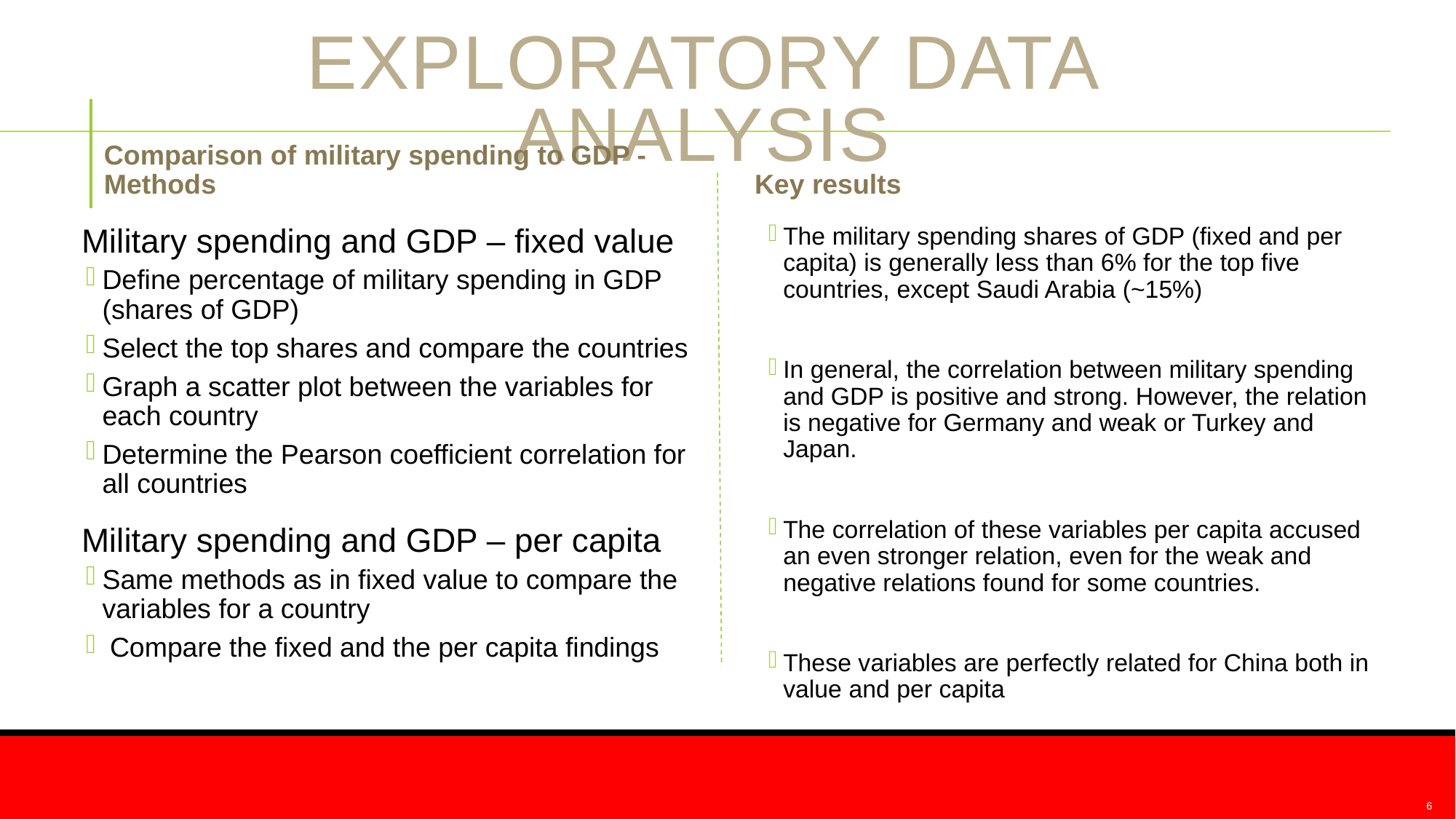

# Exploratory data analysis
Comparison of military spending to GDP - Methods
Key results
Military spending and GDP – fixed value
Define percentage of military spending in GDP (shares of GDP)
Select the top shares and compare the countries
Graph a scatter plot between the variables for each country
Determine the Pearson coefficient correlation for all countries
Military spending and GDP – per capita
Same methods as in fixed value to compare the variables for a country
 Compare the fixed and the per capita findings

The military spending shares of GDP (fixed and per capita) is generally less than 6% for the top five countries, except Saudi Arabia (~15%)

In general, the correlation between military spending and GDP is positive and strong. However, the relation is negative for Germany and weak or Turkey and Japan.

The correlation of these variables per capita accused an even stronger relation, even for the weak and negative relations found for some countries.

These variables are perfectly related for China both in value and per capita

6